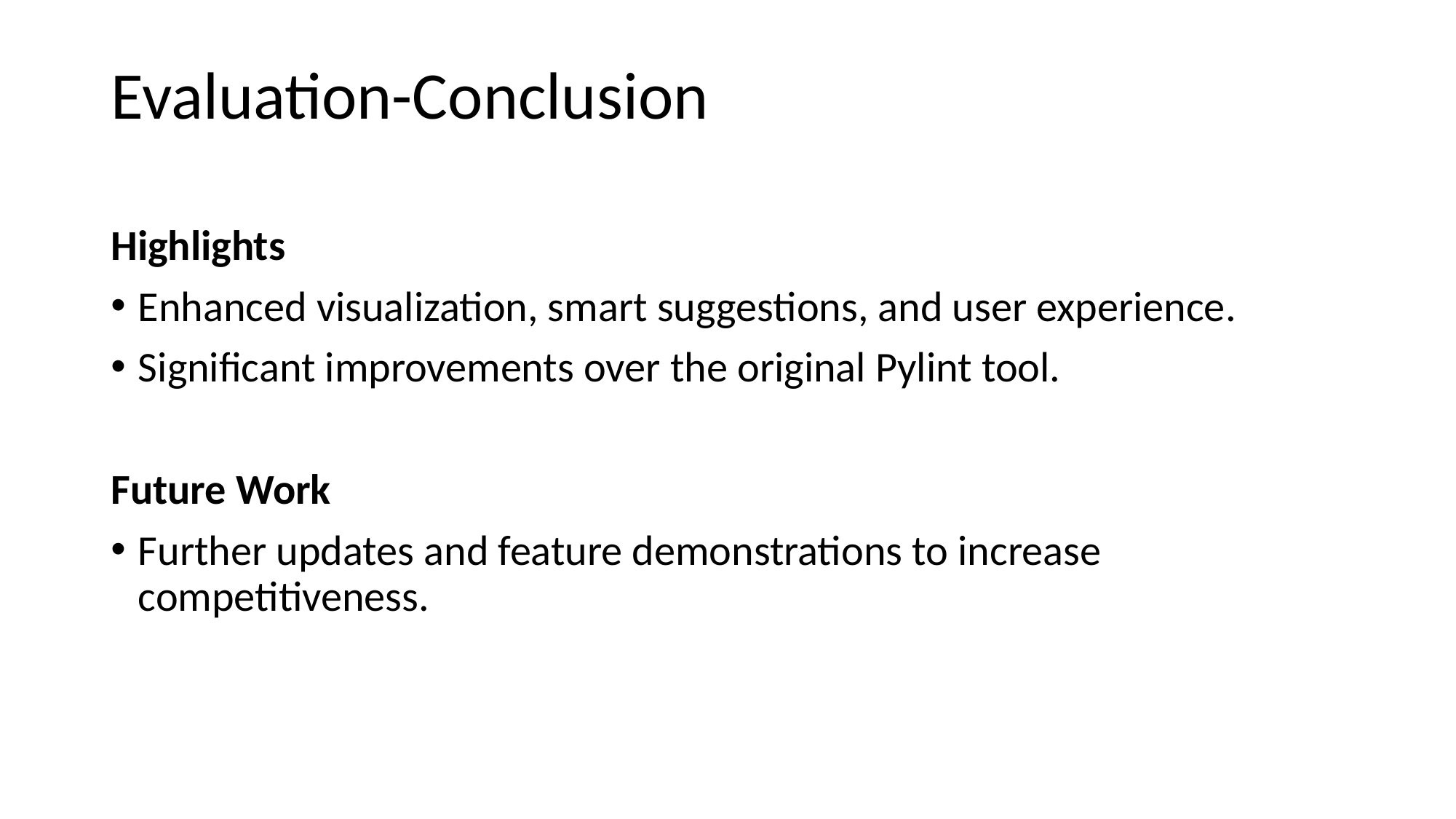

# Evaluation-Conclusion
Highlights
Enhanced visualization, smart suggestions, and user experience.
Significant improvements over the original Pylint tool.

Future Work
Further updates and feature demonstrations to increase competitiveness.